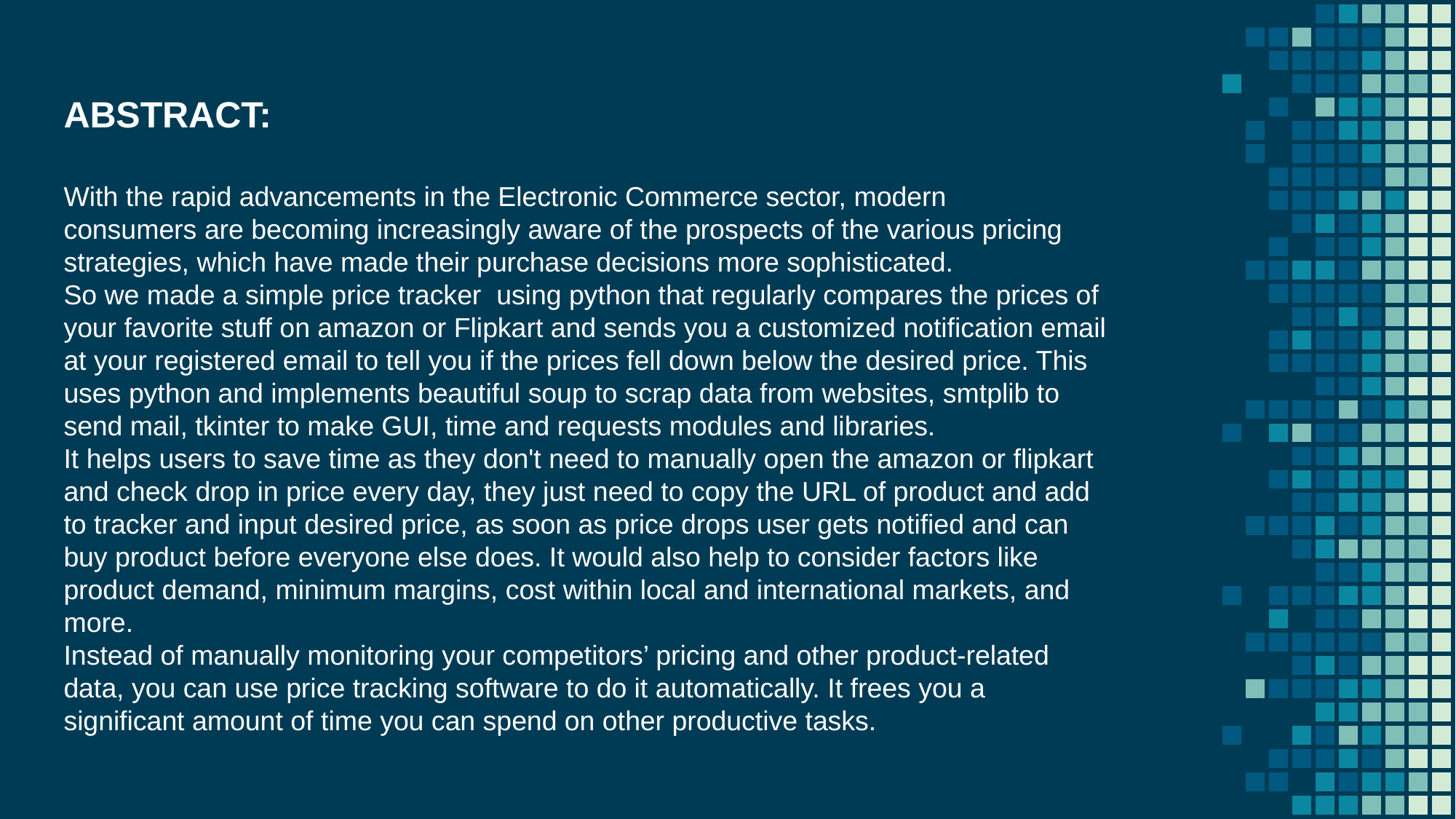

ABSTRACT:

With the rapid advancements in the Electronic Commerce sector, modern
consumers are becoming increasingly aware of the prospects of the various pricing
strategies, which have made their purchase decisions more sophisticated.
So we made a simple price tracker  using python that regularly compares the prices of your favorite stuff on amazon or Flipkart and sends you a customized notification email at your registered email to tell you if the prices fell down below the desired price. This uses python and implements beautiful soup to scrap data from websites, smtplib to send mail, tkinter to make GUI, time and requests modules and libraries.
It helps users to save time as they don't need to manually open the amazon or flipkart and check drop in price every day, they just need to copy the URL of product and add to tracker and input desired price, as soon as price drops user gets notified and can buy product before everyone else does. It would also help to consider factors like product demand, minimum margins, cost within local and international markets, and more.
Instead of manually monitoring your competitors’ pricing and other product-related data, you can use price tracking software to do it automatically. It frees you a significant amount of time you can spend on other productive tasks.